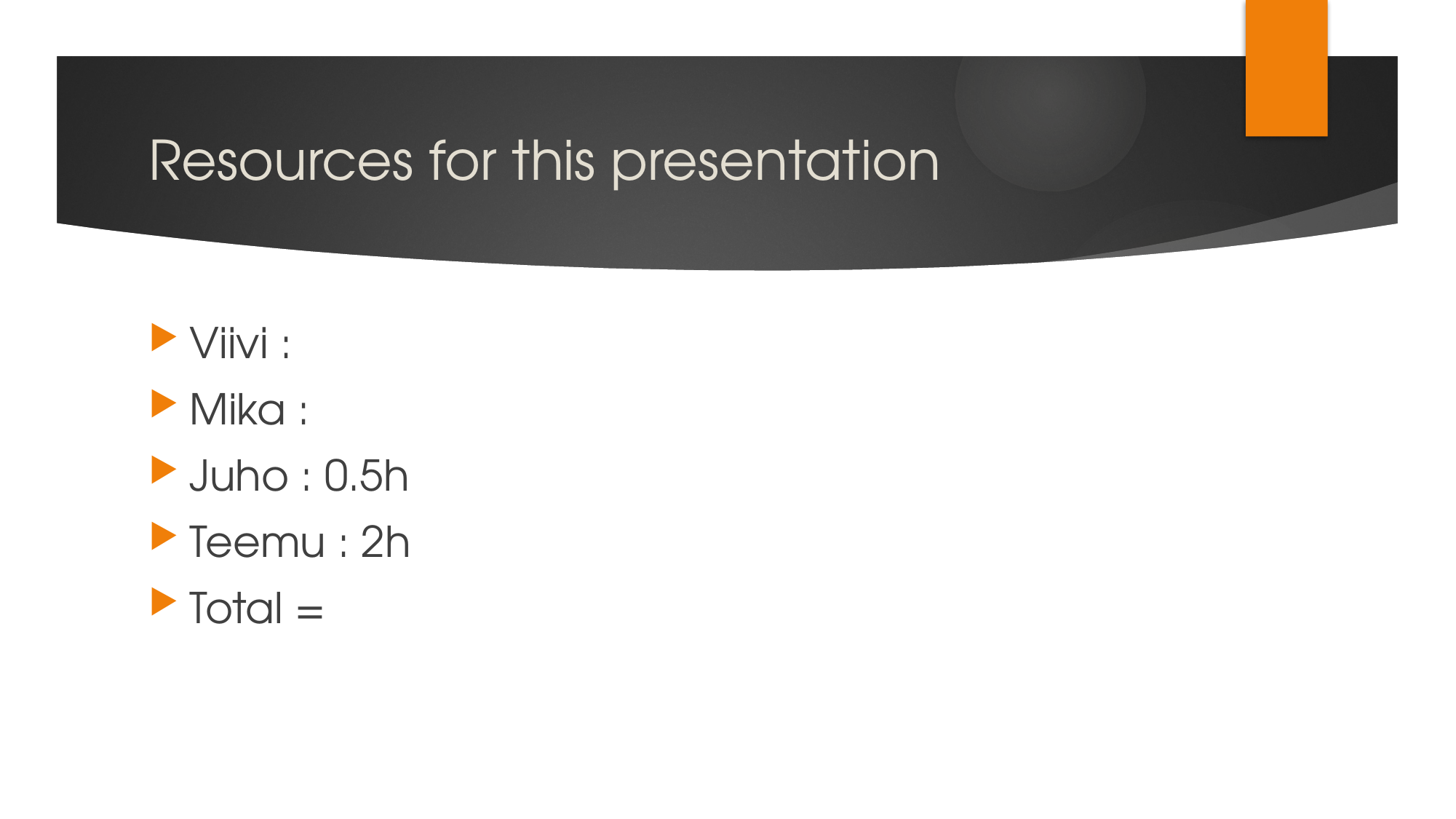

# Resources for this presentation
Viivi :
Mika :
Juho : 0.5h
Teemu : 2h
Total =